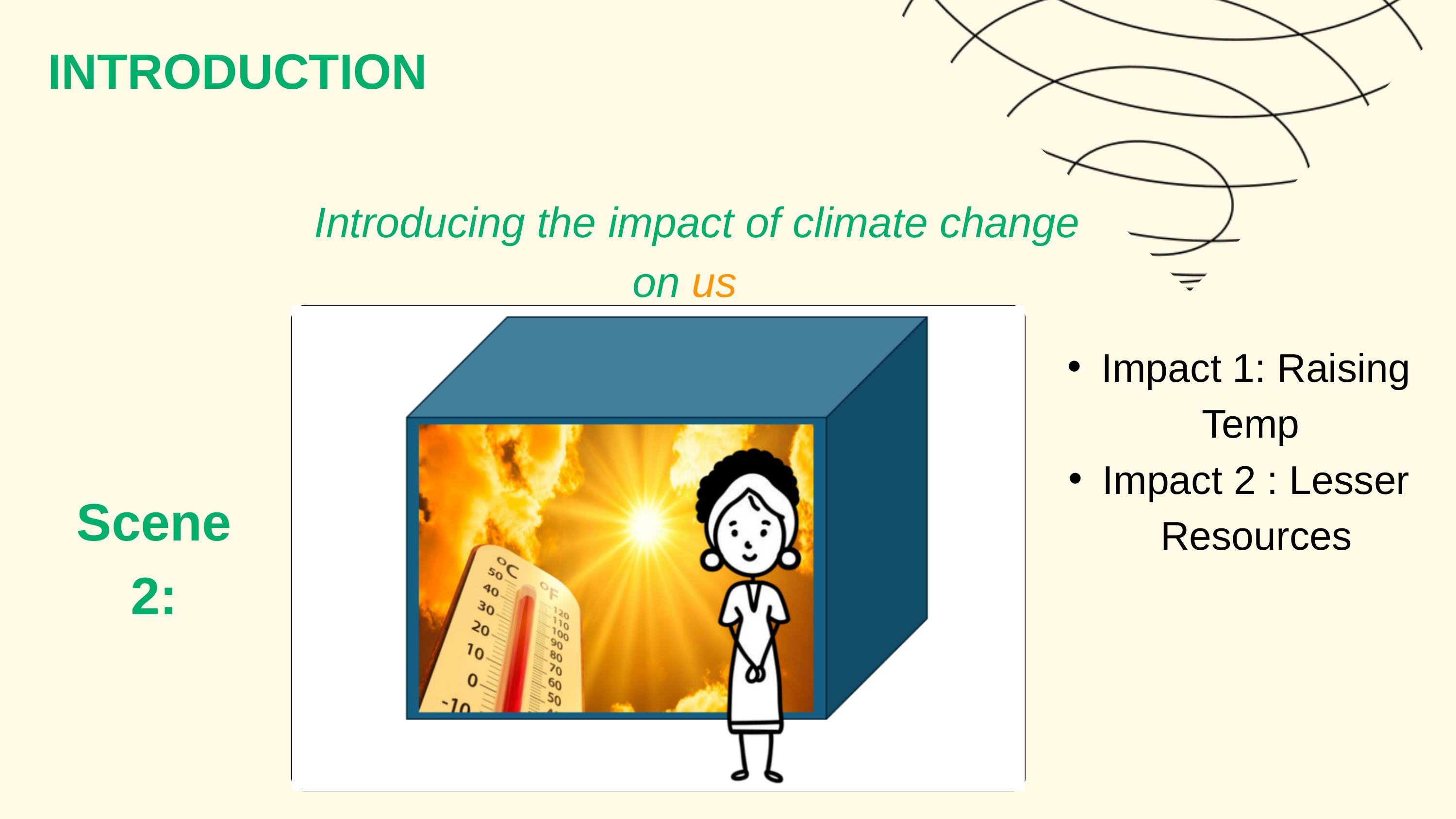

INTRODUCTION
 Introducing the impact of climate change on us

Impact 1: Raising Temp
Impact 2 : Lesser Resources
Scene 2: